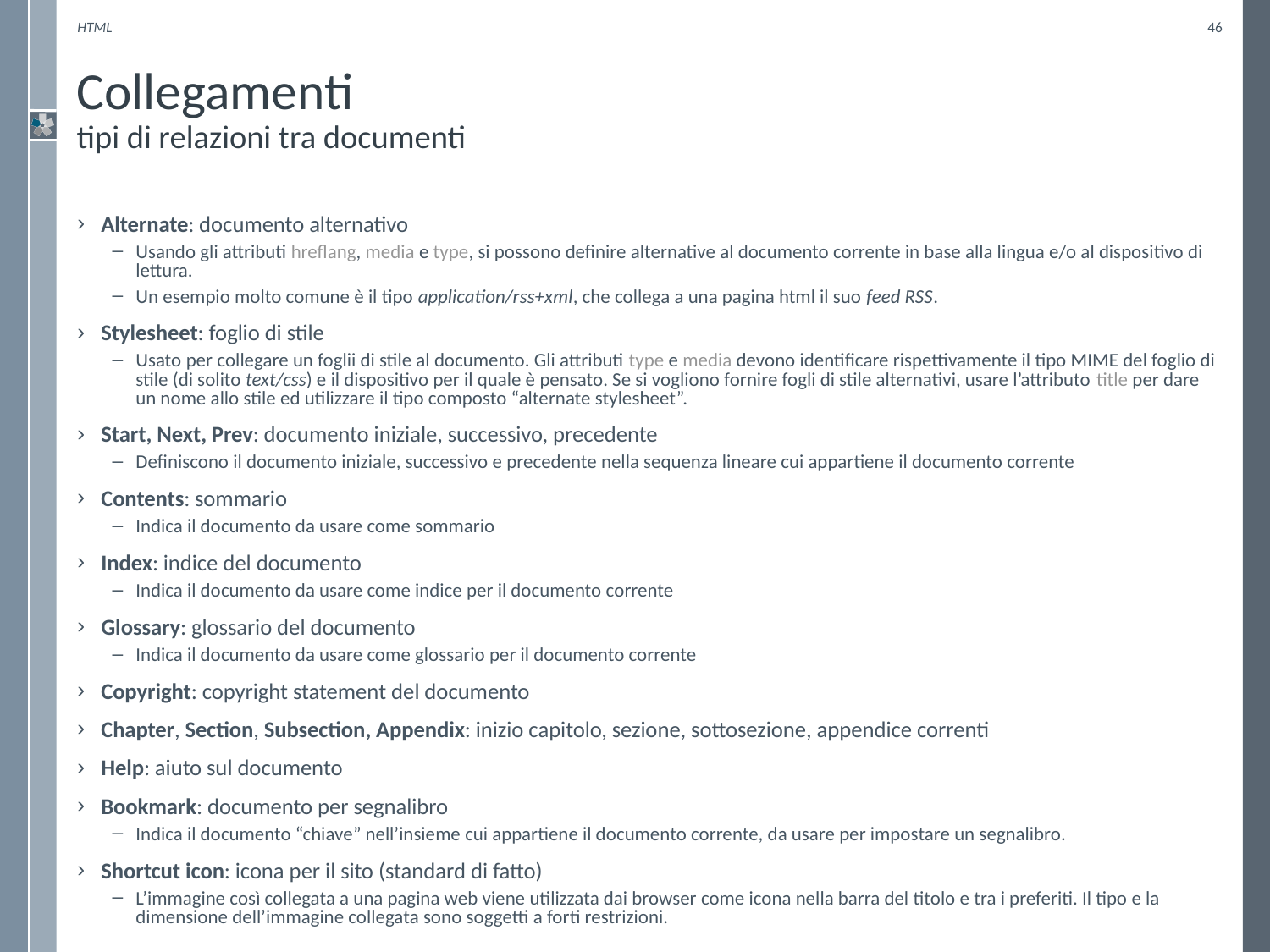

HTML
46
# Collegamenti tipi di relazioni tra documenti
Alternate: documento alternativo
Usando gli attributi hreflang, media e type, si possono definire alternative al documento corrente in base alla lingua e/o al dispositivo di lettura.
Un esempio molto comune è il tipo application/rss+xml, che collega a una pagina html il suo feed RSS.
Stylesheet: foglio di stile
Usato per collegare un foglii di stile al documento. Gli attributi type e media devono identificare rispettivamente il tipo MIME del foglio di stile (di solito text/css) e il dispositivo per il quale è pensato. Se si vogliono fornire fogli di stile alternativi, usare l’attributo title per dare un nome allo stile ed utilizzare il tipo composto “alternate stylesheet”.
Start, Next, Prev: documento iniziale, successivo, precedente
Definiscono il documento iniziale, successivo e precedente nella sequenza lineare cui appartiene il documento corrente
Contents: sommario
Indica il documento da usare come sommario
Index: indice del documento
Indica il documento da usare come indice per il documento corrente
Glossary: glossario del documento
Indica il documento da usare come glossario per il documento corrente
Copyright: copyright statement del documento
Chapter, Section, Subsection, Appendix: inizio capitolo, sezione, sottosezione, appendice correnti
Help: aiuto sul documento
Bookmark: documento per segnalibro
Indica il documento “chiave” nell’insieme cui appartiene il documento corrente, da usare per impostare un segnalibro.
Shortcut icon: icona per il sito (standard di fatto)
L’immagine così collegata a una pagina web viene utilizzata dai browser come icona nella barra del titolo e tra i preferiti. Il tipo e la dimensione dell’immagine collegata sono soggetti a forti restrizioni.